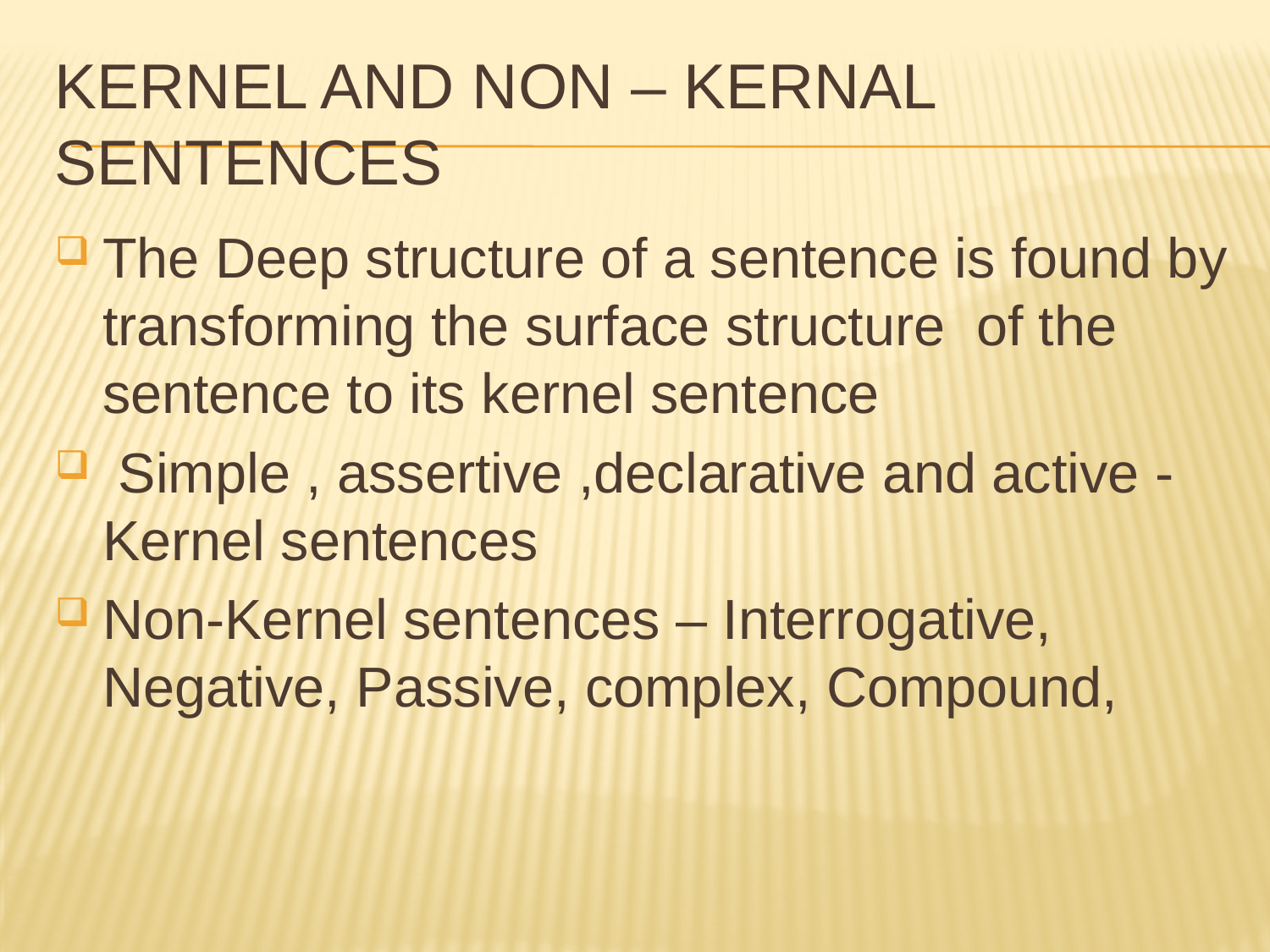

# Kernel and Non – Kernal sentences
The Deep structure of a sentence is found by transforming the surface structure  of the sentence to its kernel sentence
 Simple , assertive ,declarative and active - Kernel sentences
Non-Kernel sentences – Interrogative, Negative, Passive, complex, Compound,